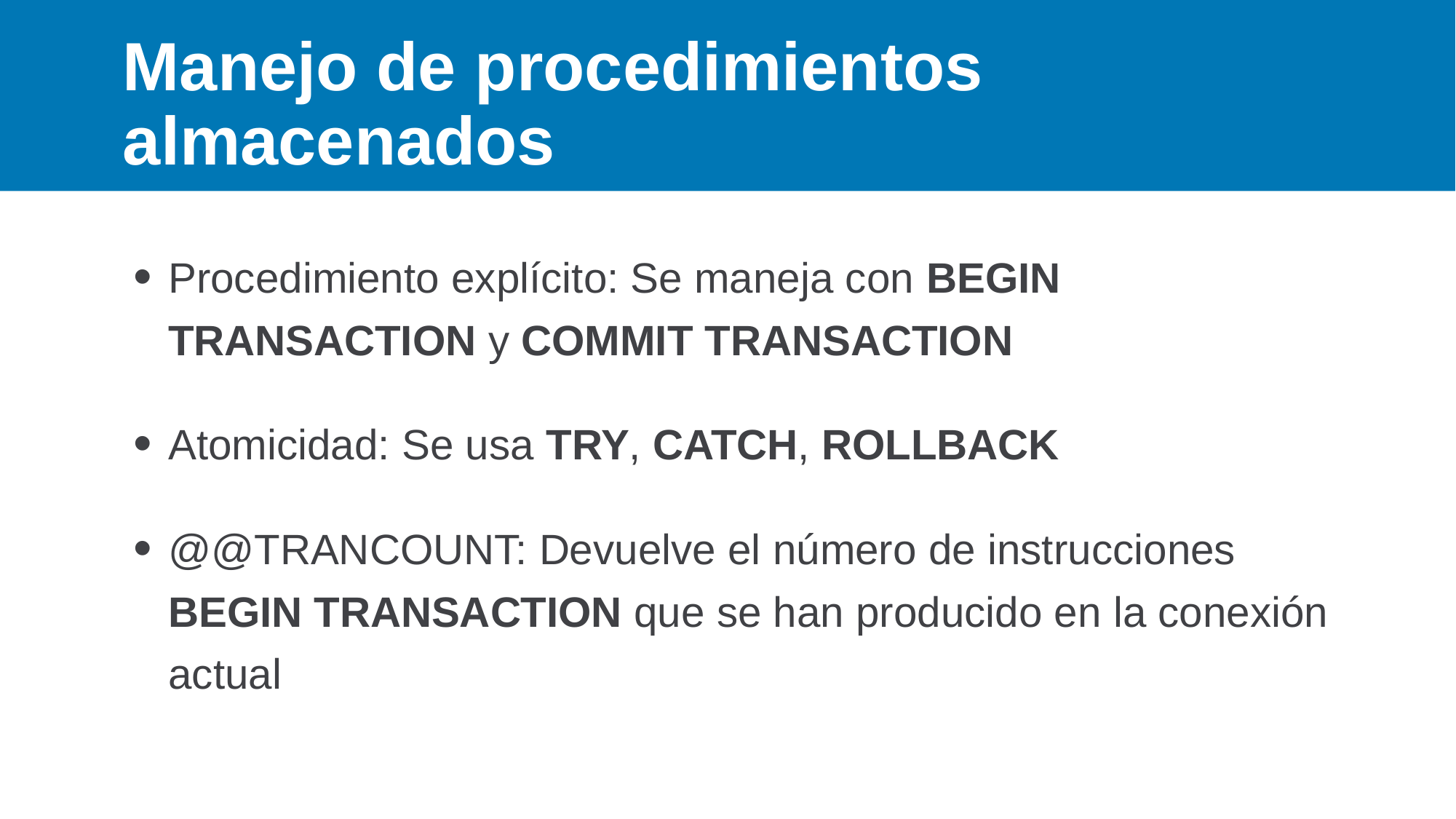

# Manejo de procedimientos almacenados
Procedimiento explícito: Se maneja con BEGIN TRANSACTION y COMMIT TRANSACTION
Atomicidad: Se usa TRY, CATCH, ROLLBACK
@@TRANCOUNT: Devuelve el número de instrucciones BEGIN TRANSACTION que se han producido en la conexión actual

Maximum 5 bullets. If you need more, create a new slide.